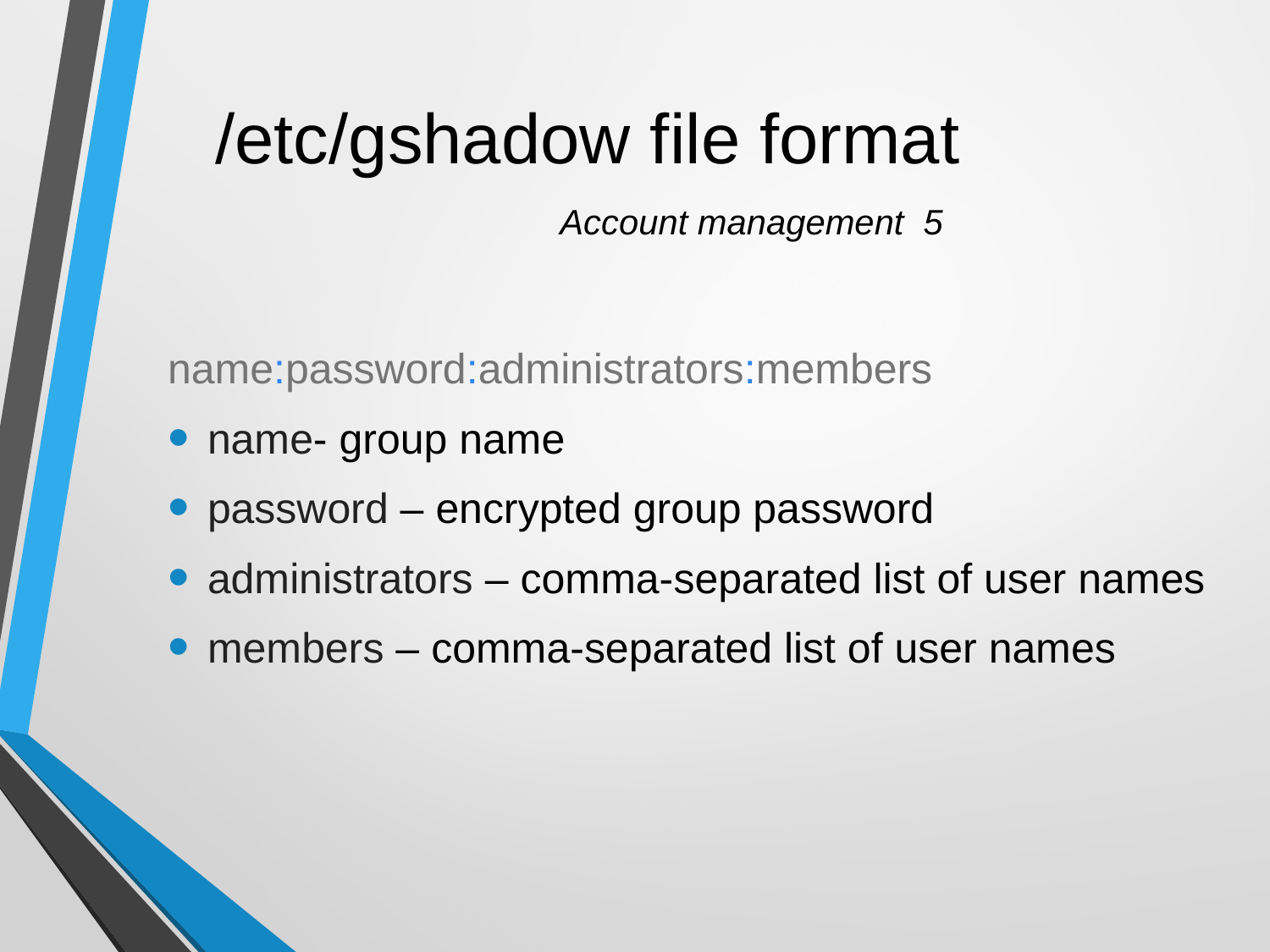

# /etc/gshadow file format Account management  5
name:password:administrators:members
name- group name
password – encrypted group password
administrators – comma-separated list of user names
members – comma-separated list of user names